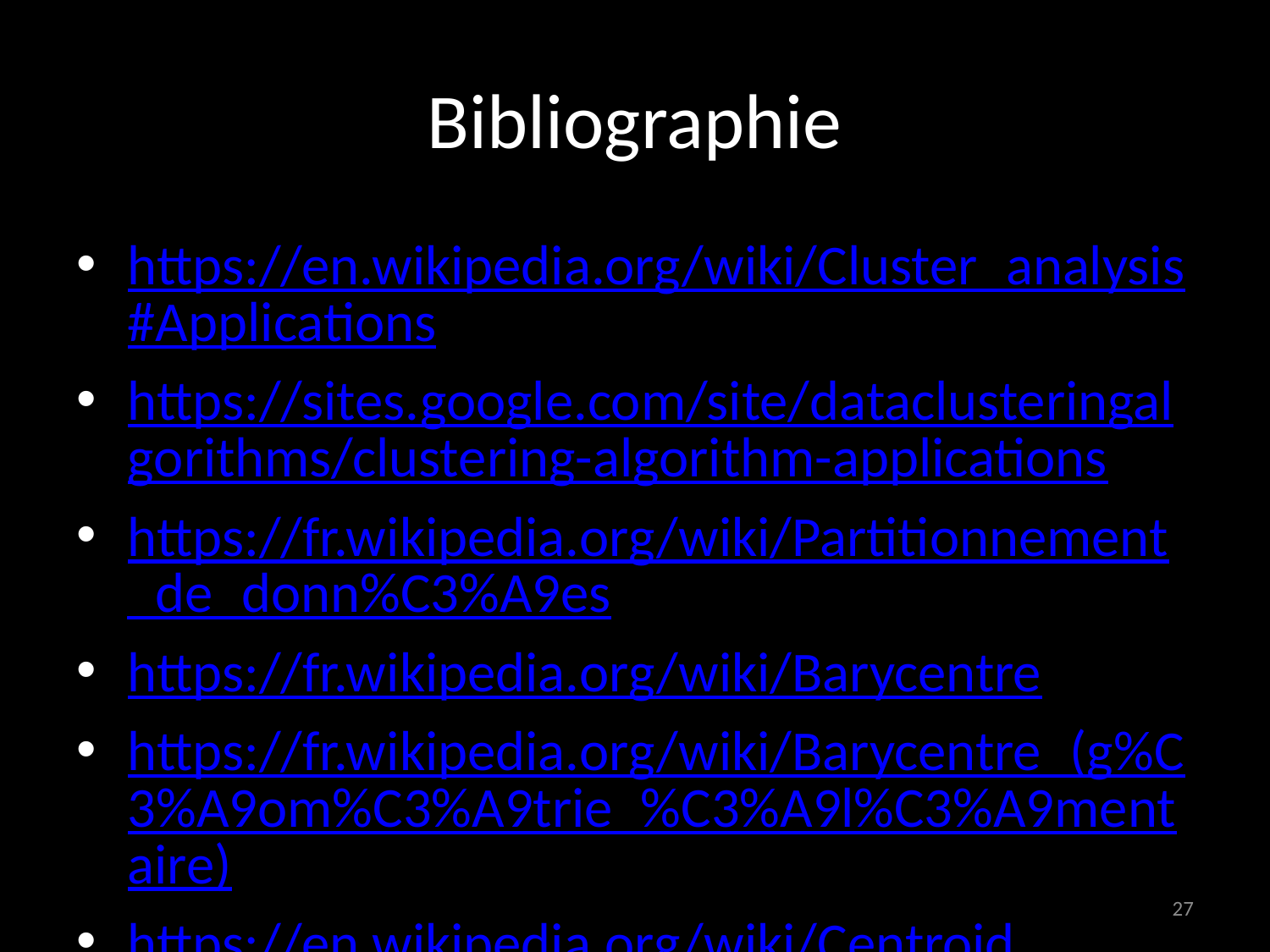

# Bibliographie
https://en.wikipedia.org/wiki/Cluster_analysis#Applications
https://sites.google.com/site/dataclusteringalgorithms/clustering-algorithm-applications
https://fr.wikipedia.org/wiki/Partitionnement_de_donn%C3%A9es
https://fr.wikipedia.org/wiki/Barycentre
https://fr.wikipedia.org/wiki/Barycentre_(g%C3%A9om%C3%A9trie_%C3%A9l%C3%A9mentaire)
https://en.wikipedia.org/wiki/Centroid

27